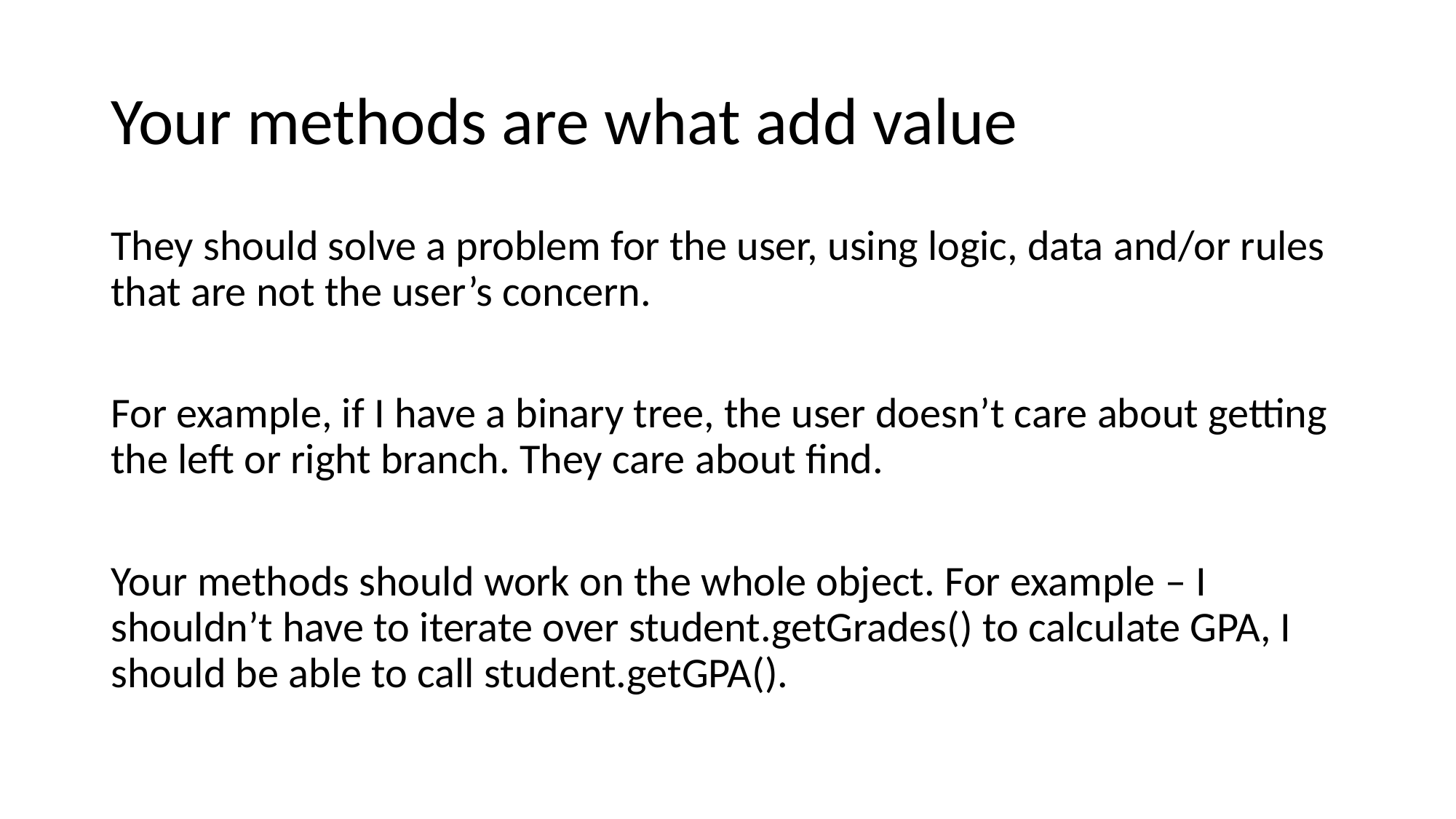

# Your methods are what add value
They should solve a problem for the user, using logic, data and/or rules that are not the user’s concern.

For example, if I have a binary tree, the user doesn’t care about getting the left or right branch. They care about find.

Your methods should work on the whole object. For example – I shouldn’t have to iterate over student.getGrades() to calculate GPA, I should be able to call student.getGPA().